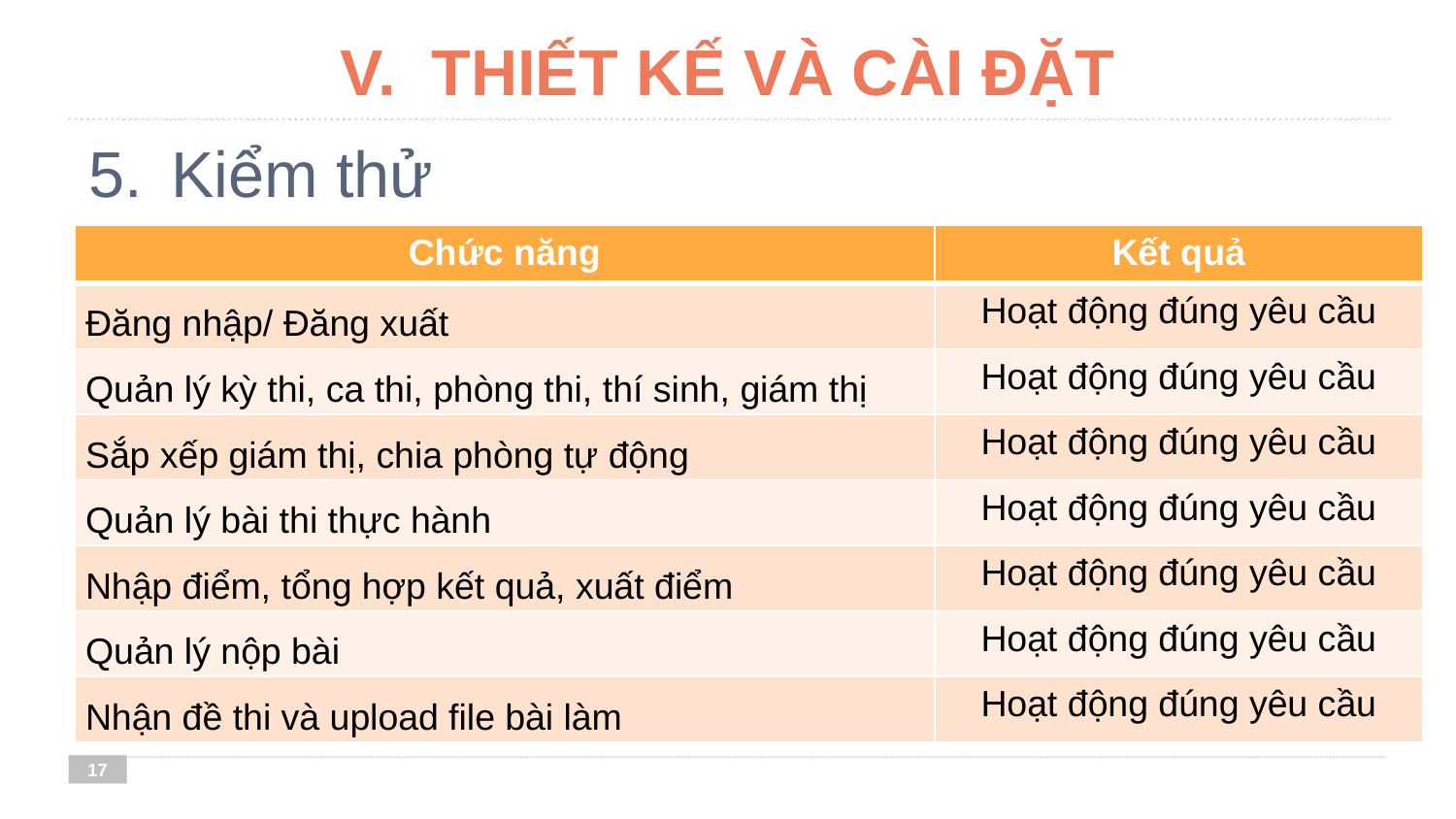

# THIẾT KẾ VÀ CÀI ĐẶT
Kiểm thử

| Chức năng | Kết quả |
| --- | --- |
| Đăng nhập/ Đăng xuất | Hoạt động đúng yêu cầu |
| Quản lý kỳ thi, ca thi, phòng thi, thí sinh, giám thị | Hoạt động đúng yêu cầu |
| Sắp xếp giám thị, chia phòng tự động | Hoạt động đúng yêu cầu |
| Quản lý bài thi thực hành | Hoạt động đúng yêu cầu |
| Nhập điểm, tổng hợp kết quả, xuất điểm | Hoạt động đúng yêu cầu |
| Quản lý nộp bài | Hoạt động đúng yêu cầu |
| Nhận đề thi và upload file bài làm | Hoạt động đúng yêu cầu |
17